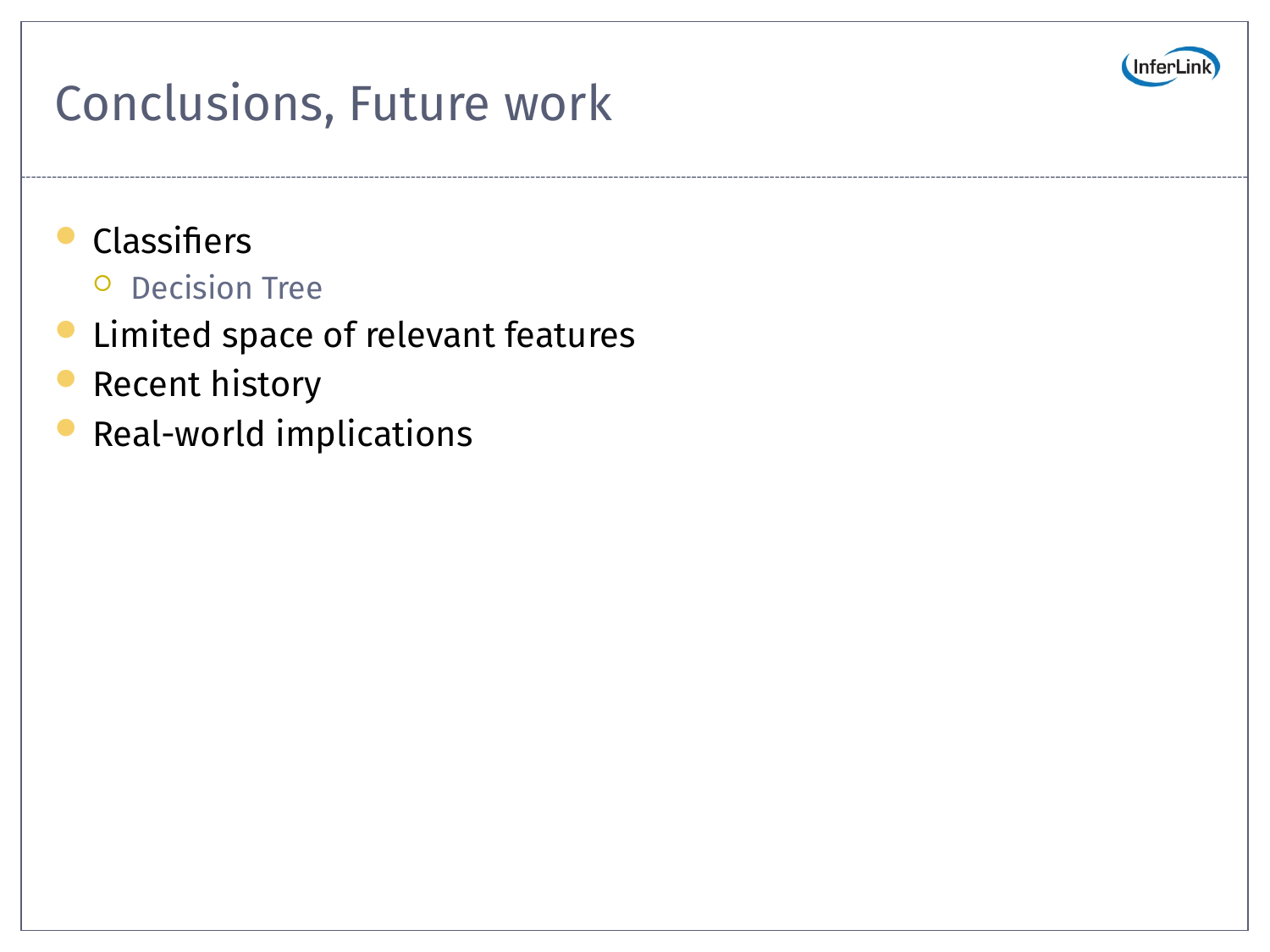

# Conclusions, Future work
Classifiers
Decision Tree
Limited space of relevant features
Recent history
Real-world implications